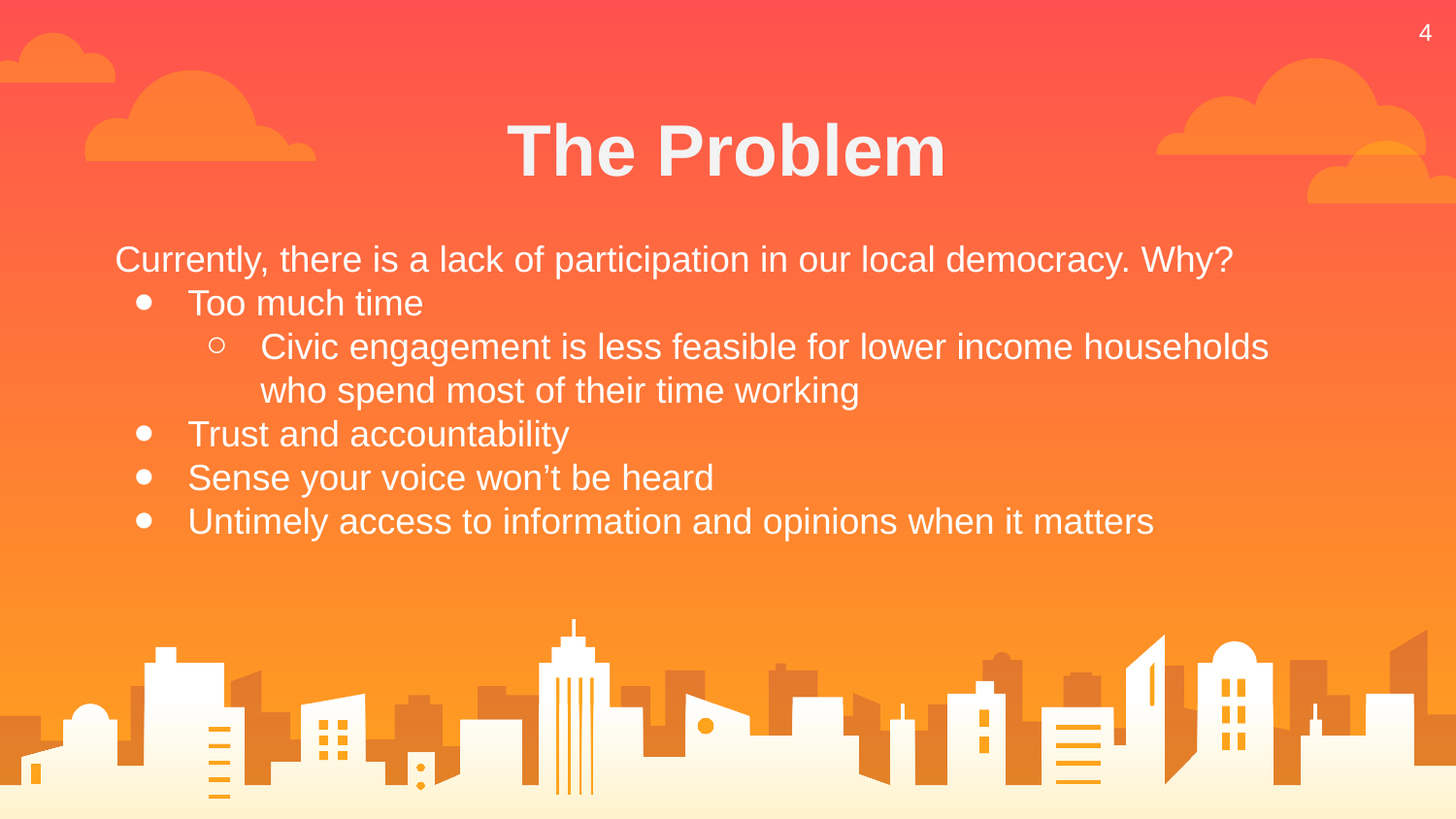

4
The Problem
Currently, there is a lack of participation in our local democracy. Why?
Too much time
Civic engagement is less feasible for lower income households who spend most of their time working
Trust and accountability
Sense your voice won’t be heard
Untimely access to information and opinions when it matters